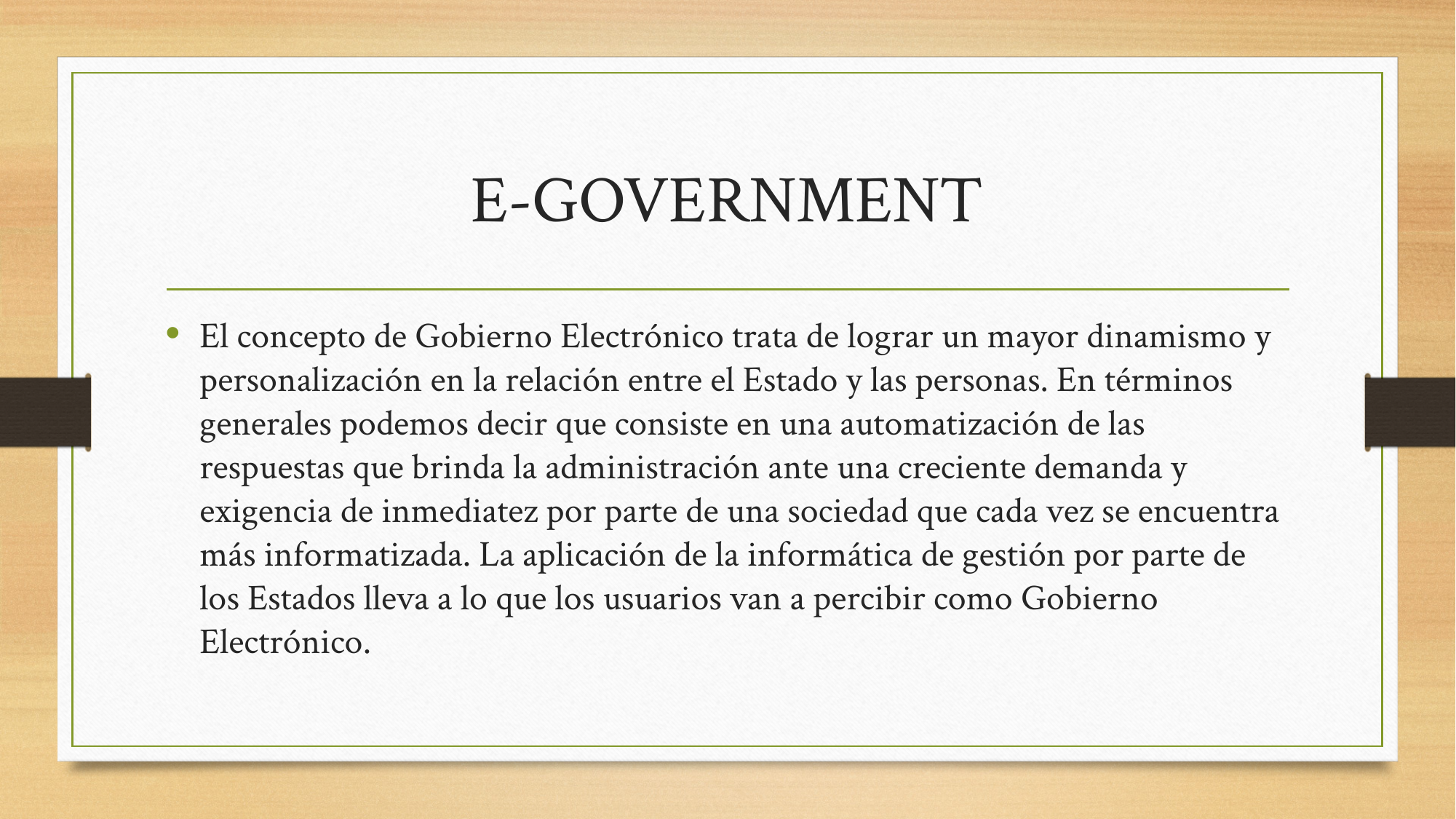

# E-GOVERNMENT
El concepto de Gobierno Electrónico trata de lograr un mayor dinamismo y personalización en la relación entre el Estado y las personas. En términos generales podemos decir que consiste en una automatización de las respuestas que brinda la administración ante una creciente demanda y exigencia de inmediatez por parte de una sociedad que cada vez se encuentra más informatizada. La aplicación de la informática de gestión por parte de los Estados lleva a lo que los usuarios van a percibir como Gobierno Electrónico.